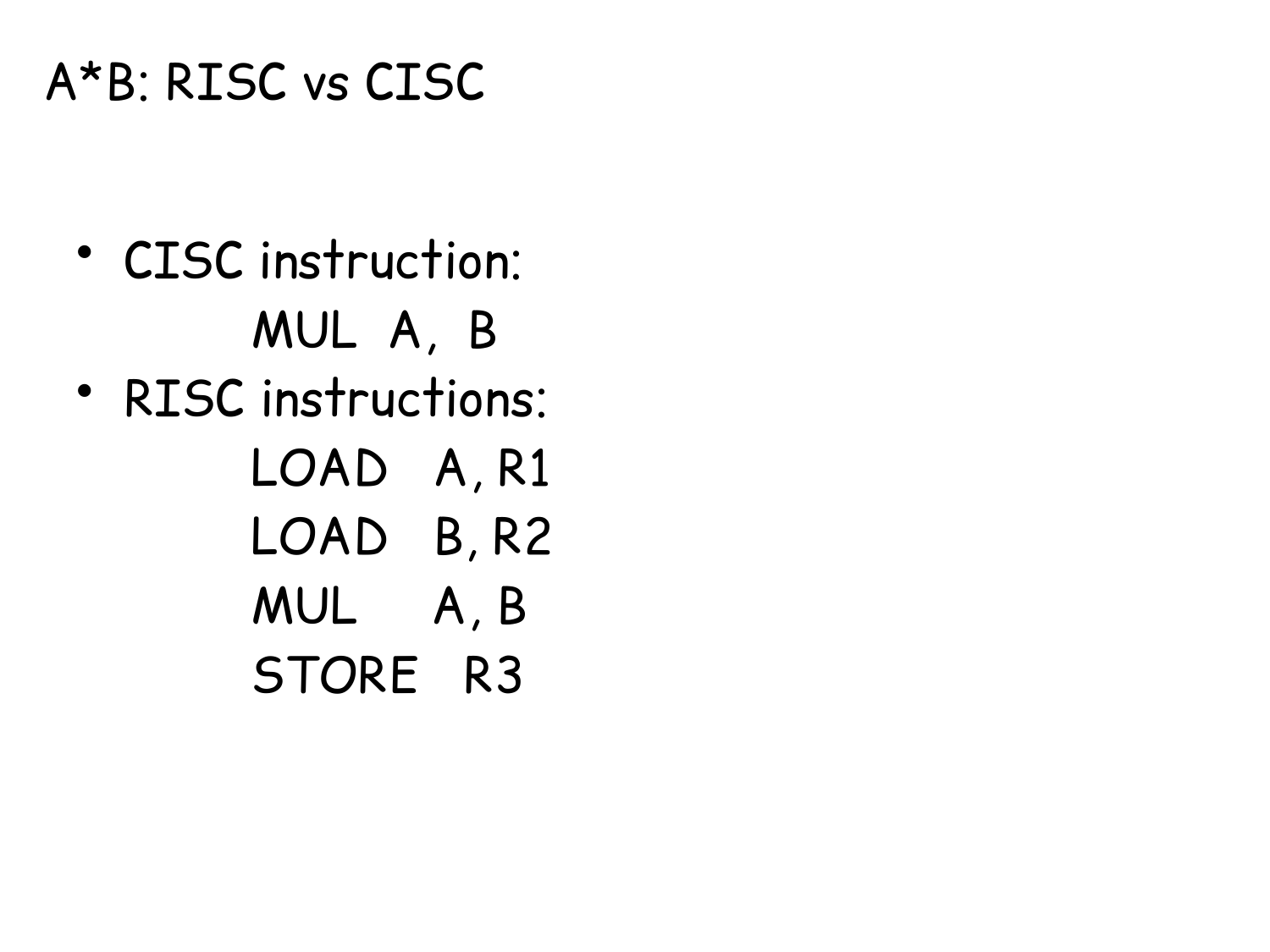

A*B: RISC vs CISC
CISC instruction:
		MUL  A,  B
RISC instructions:
		LOAD   A, R1
		LOAD   B, R2
		MUL     A, B
		STORE   R3